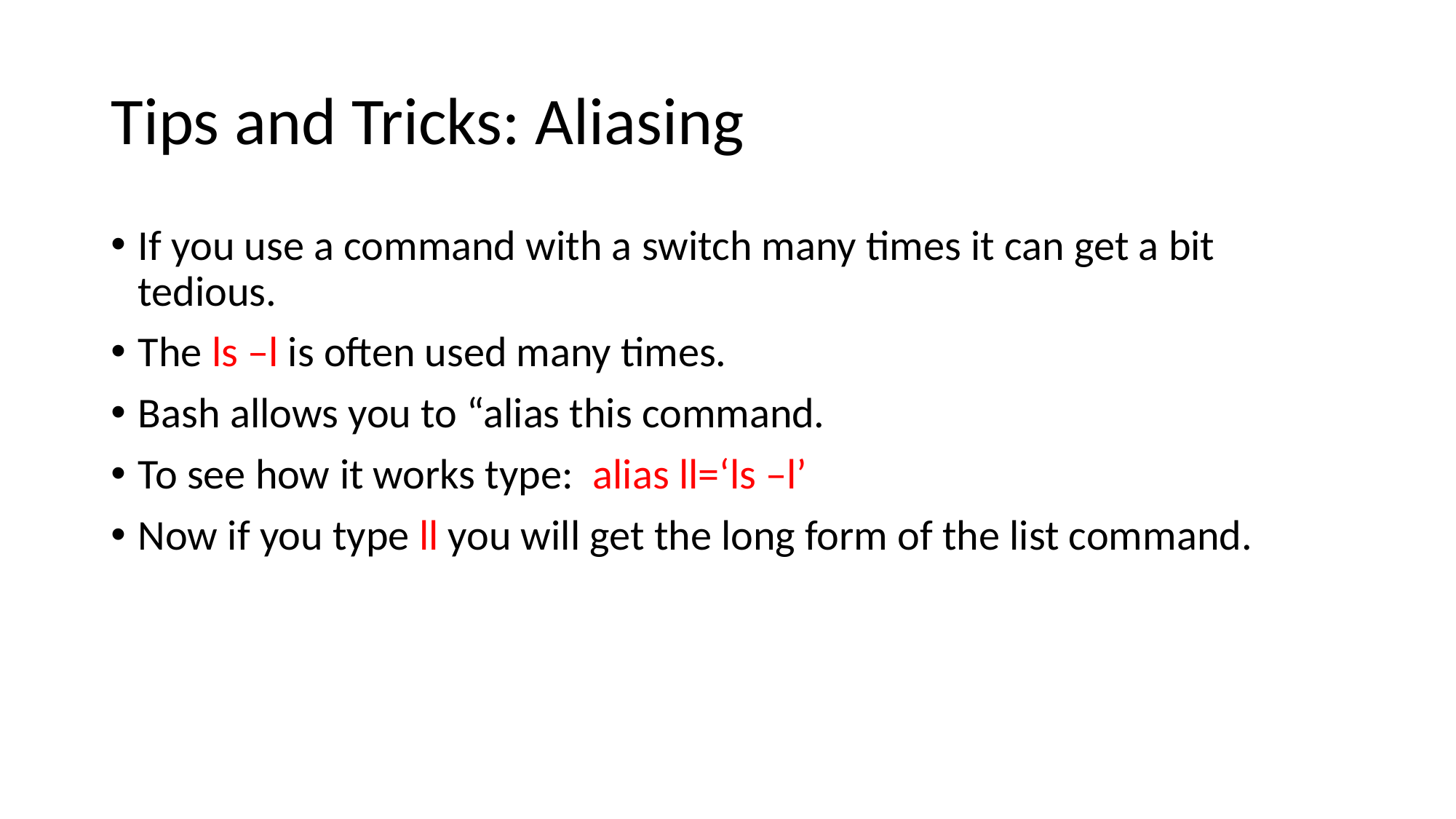

# Tips and Tricks: Aliasing
If you use a command with a switch many times it can get a bit tedious.
The ls –l is often used many times.
Bash allows you to “alias this command.
To see how it works type:  alias ll=‘ls –l’
Now if you type ll you will get the long form of the list command.